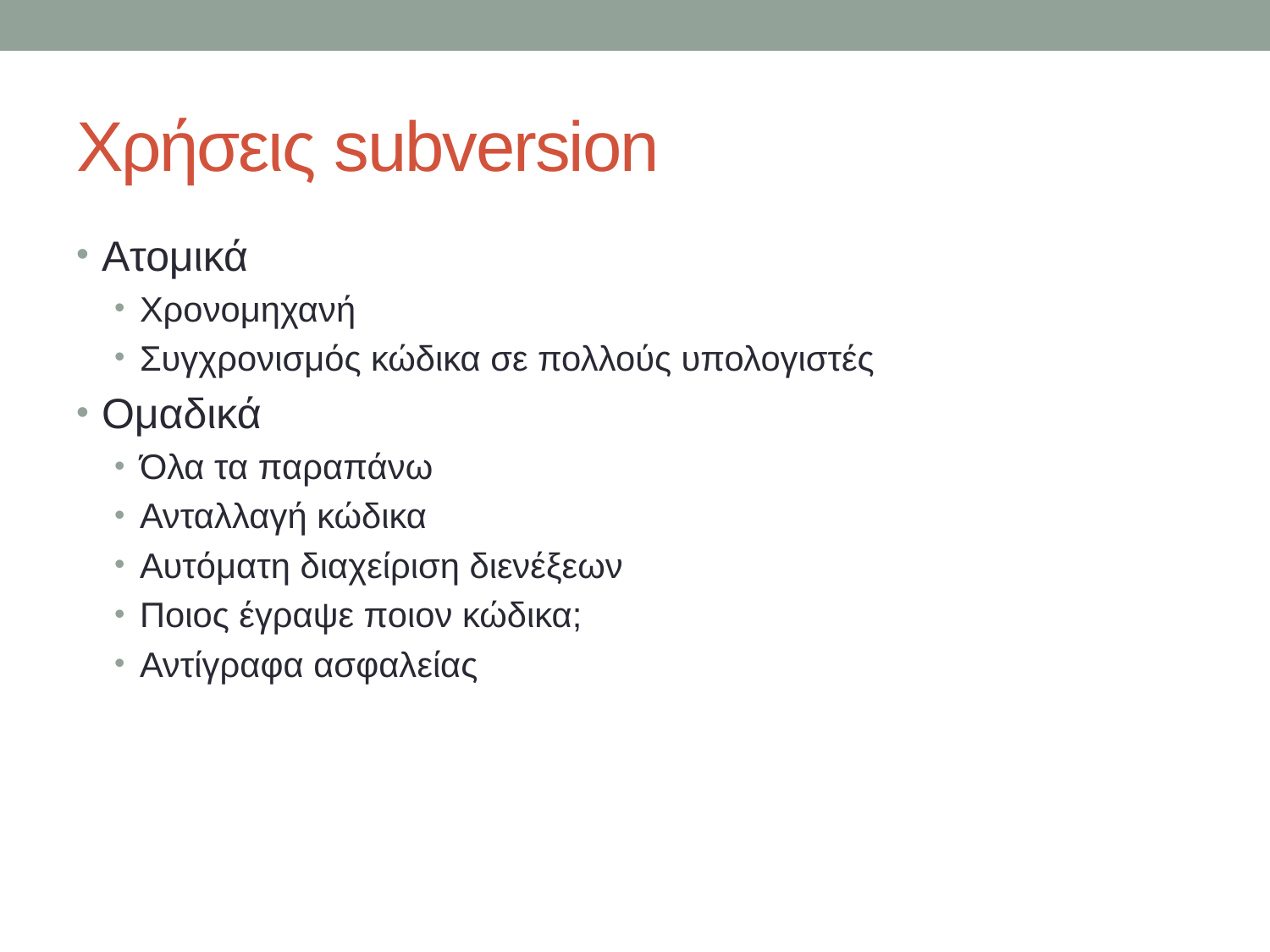

# Χρήσεις subversion
Ατομικά
Χρονομηχανή
Συγχρονισμός κώδικα σε πολλούς υπολογιστές
Ομαδικά
Όλα τα παραπάνω
Ανταλλαγή κώδικα
Αυτόματη διαχείριση διενέξεων
Ποιος έγραψε ποιον κώδικα;
Αντίγραφα ασφαλείας